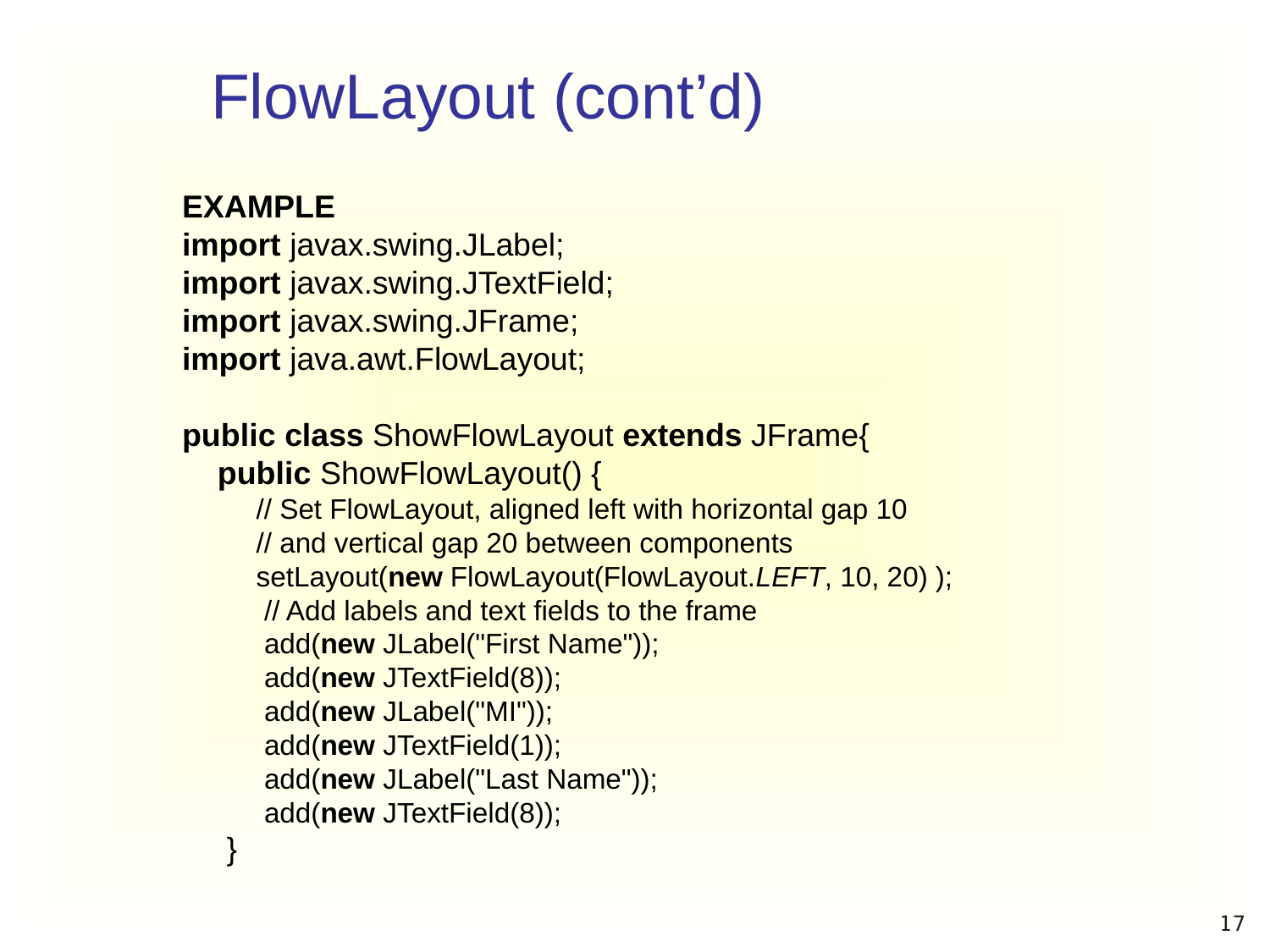

# FlowLayout (cont’d)
EXAMPLE
import javax.swing.JLabel;
import javax.swing.JTextField;
import javax.swing.JFrame;
import java.awt.FlowLayout;

public class ShowFlowLayout extends JFrame{
public ShowFlowLayout() {
// Set FlowLayout, aligned left with horizontal gap 10
// and vertical gap 20 between components
setLayout(new FlowLayout(FlowLayout.LEFT, 10, 20) );
 // Add labels and text fields to the frame
 add(new JLabel("First Name"));
 add(new JTextField(8));
 add(new JLabel("MI"));
 add(new JTextField(1));
 add(new JLabel("Last Name"));
 add(new JTextField(8));
 }

17